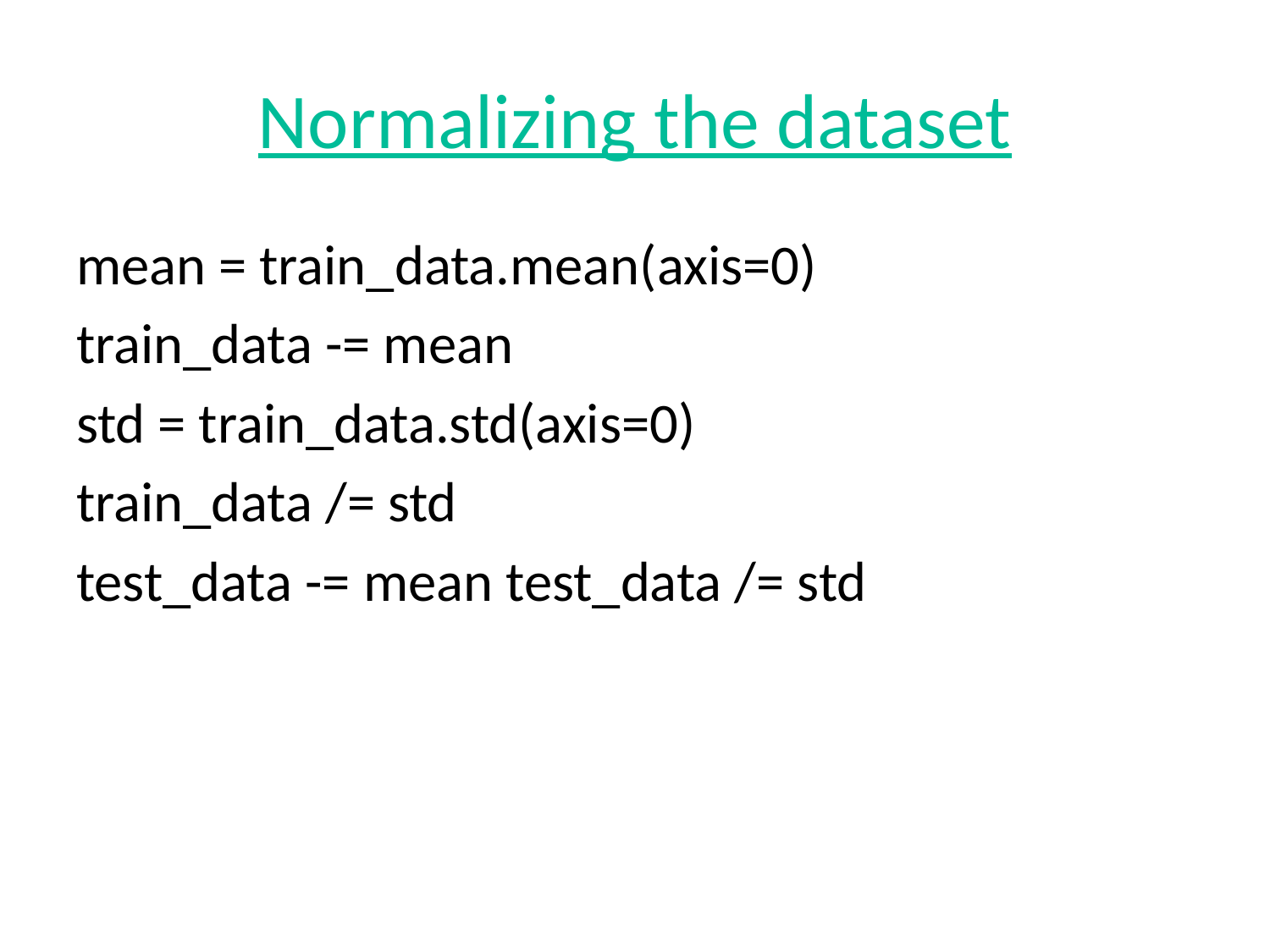

# Normalizing the dataset
mean = train_data.mean(axis=0)
train_data -= mean
std = train_data.std(axis=0)
train_data /= std
test_data -= mean test_data /= std